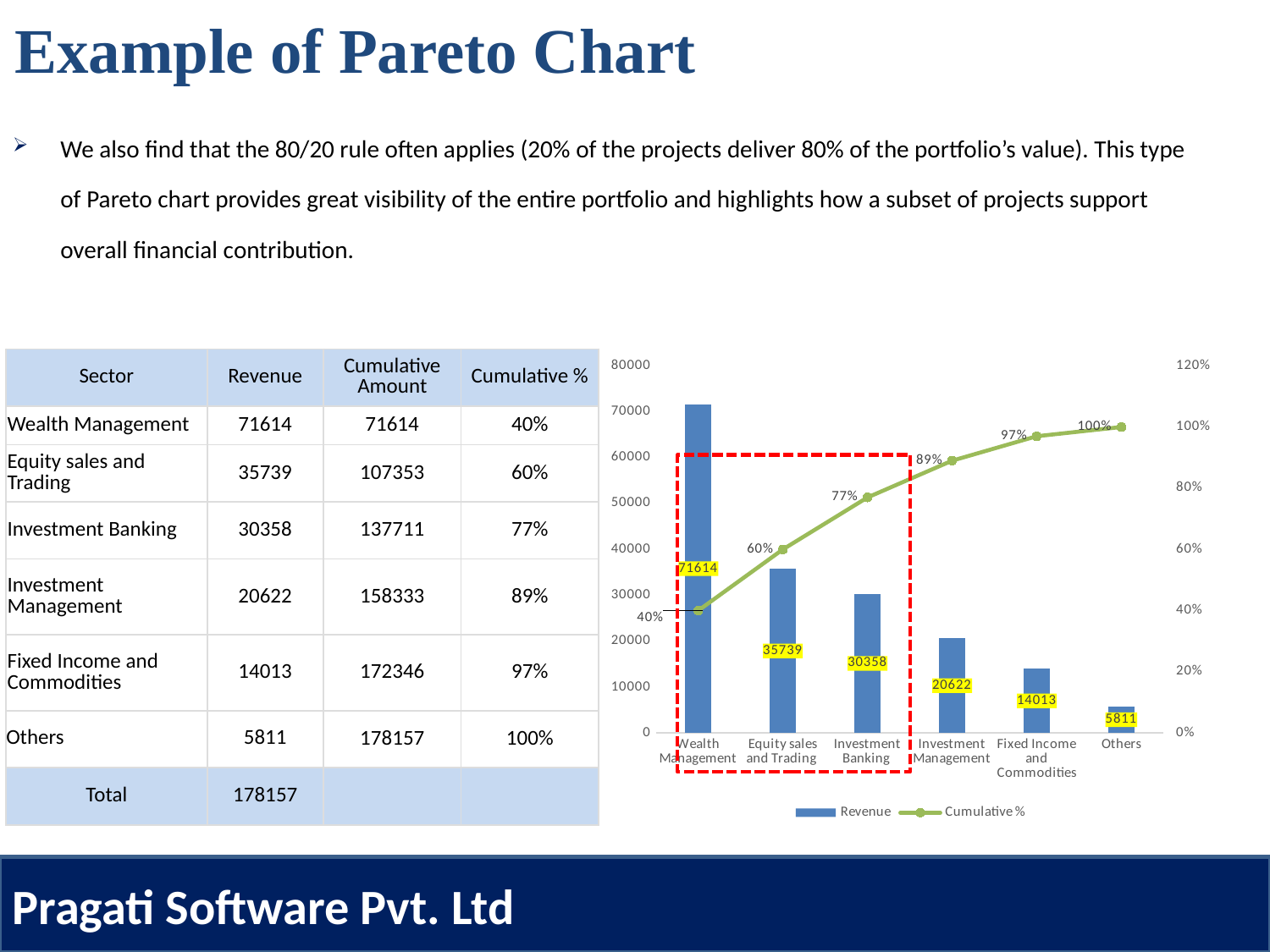

# Example of Pareto Chart
We also find that the 80/20 rule often applies (20% of the projects deliver 80% of the portfolio’s value). This type of Pareto chart provides great visibility of the entire portfolio and highlights how a subset of projects support overall financial contribution.
| Sector | Revenue | Cumulative Amount | Cumulative % |
| --- | --- | --- | --- |
| Wealth Management | 71614 | 71614 | 40% |
| Equity sales and Trading | 35739 | 107353 | 60% |
| Investment Banking | 30358 | 137711 | 77% |
| Investment Management | 20622 | 158333 | 89% |
| Fixed Income and Commodities | 14013 | 172346 | 97% |
| Others | 5811 | 178157 | 100% |
| Total | 178157 |  |  |

### Chart

| Category | Revenue | Cumulative % |
|---|---|---|
| Wealth Management  | 71614.0 | 0.4 |
| Equity sales and Trading  | 35739.0 | 0.6 |
| Investment Banking  | 30358.0 | 0.77 |
| Investment Management  | 20622.0 | 0.89 |
| Fixed Income and Commodities  | 14013.0 | 0.97 |
| Others | 5811.0 | 1.0 |